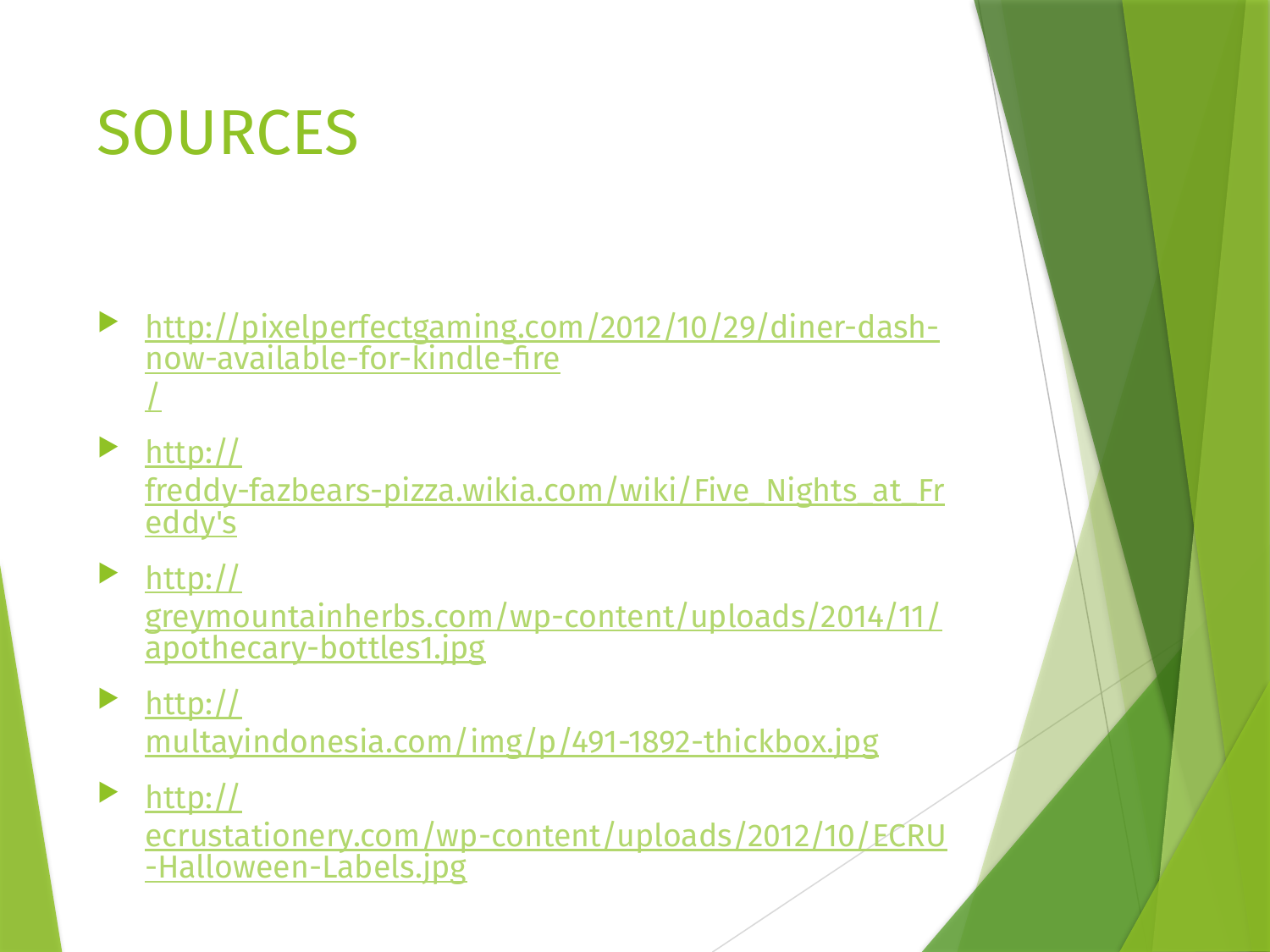

# SOURCES
http://pixelperfectgaming.com/2012/10/29/diner-dash-now-available-for-kindle-fire/
http://freddy-fazbears-pizza.wikia.com/wiki/Five_Nights_at_Freddy's
http://greymountainherbs.com/wp-content/uploads/2014/11/apothecary-bottles1.jpg
http://multayindonesia.com/img/p/491-1892-thickbox.jpg
http://ecrustationery.com/wp-content/uploads/2012/10/ECRU-Halloween-Labels.jpg